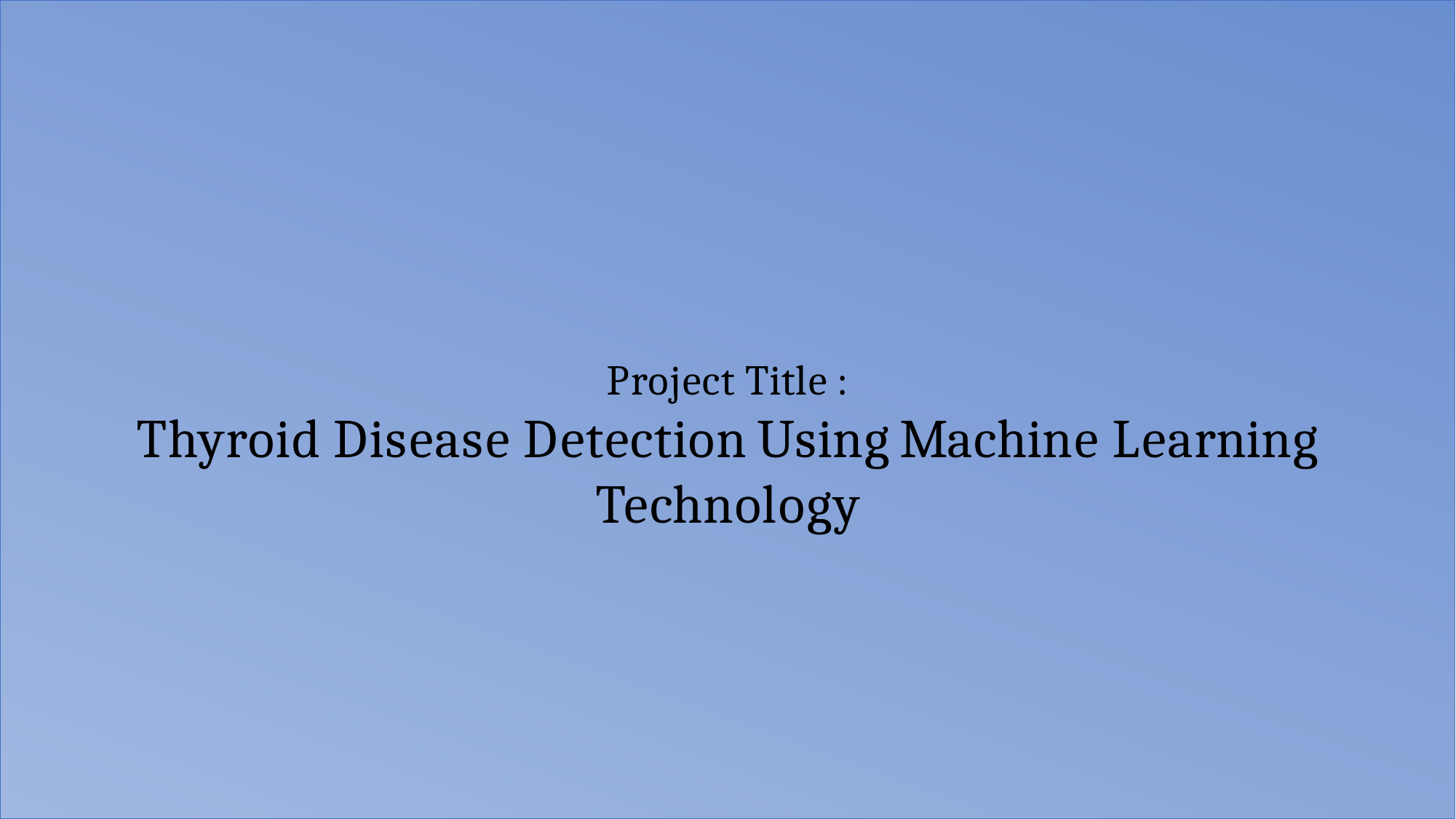

Project Title :
Thyroid Disease Detection Using Machine Learning Technology